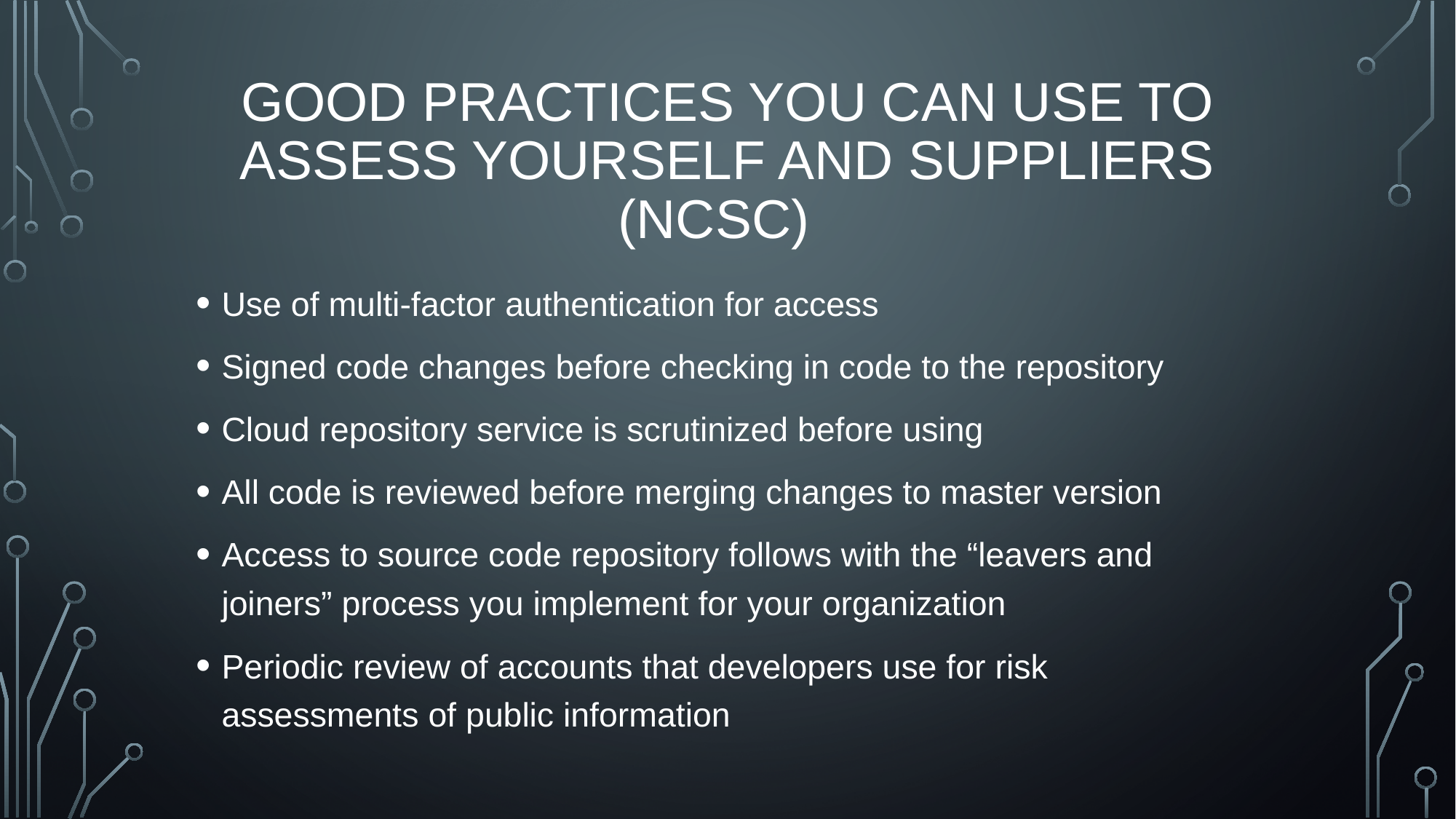

# Good practices you can use to assess yourself and suppliers (NCSC)
Use of multi-factor authentication for access
Signed code changes before checking in code to the repository
Cloud repository service is scrutinized before using
All code is reviewed before merging changes to master version
Access to source code repository follows with the “leavers and joiners” process you implement for your organization
Periodic review of accounts that developers use for risk assessments of public information